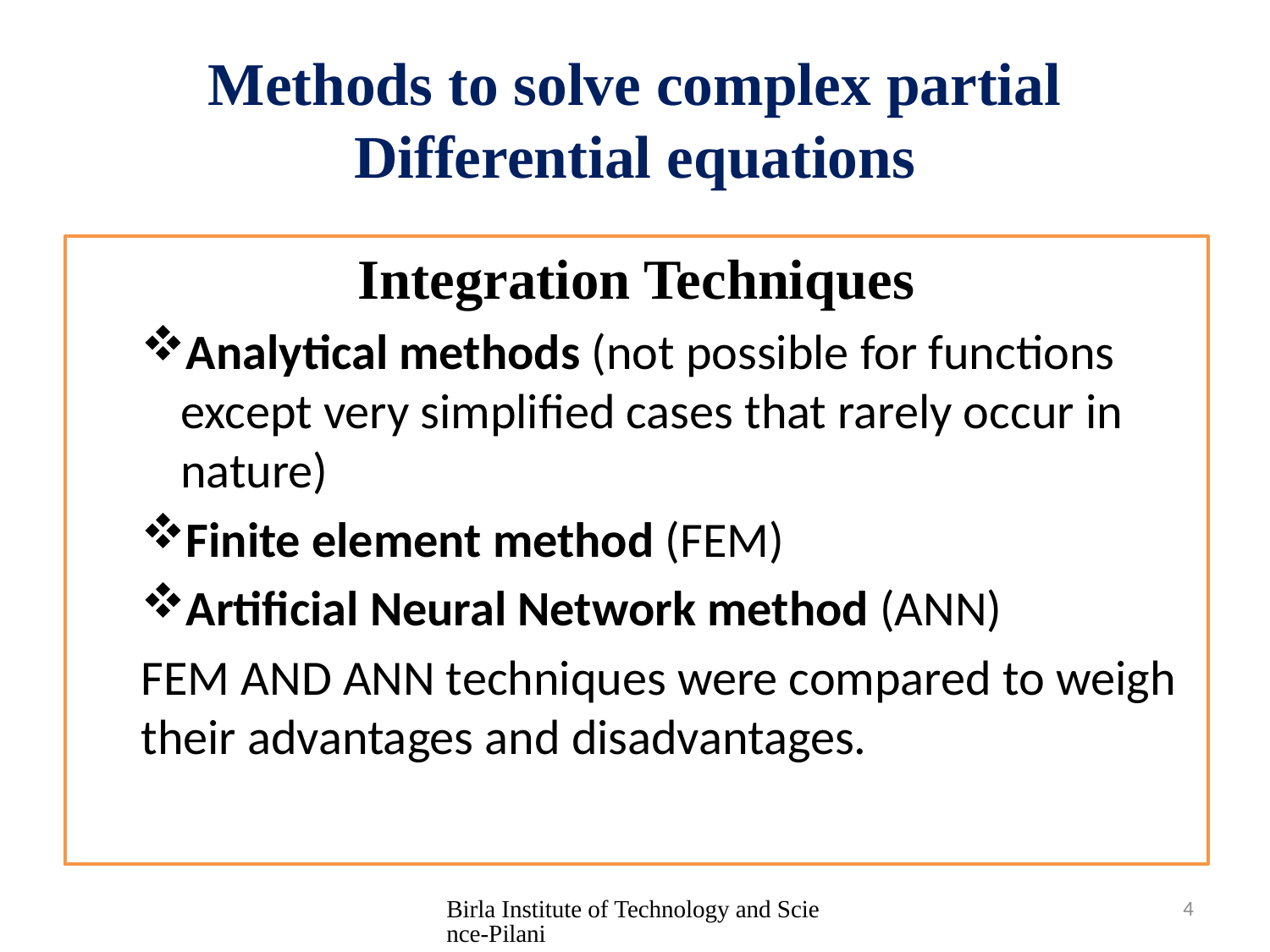

# Methods to solve complex partial Differential equations
Integration Techniques
Analytical methods (not possible for functions except very simplified cases that rarely occur in nature)
Finite element method (FEM)
Artificial Neural Network method (ANN)
FEM AND ANN techniques were compared to weigh their advantages and disadvantages.

Birla Institute of Technology and Science-Pilani
4